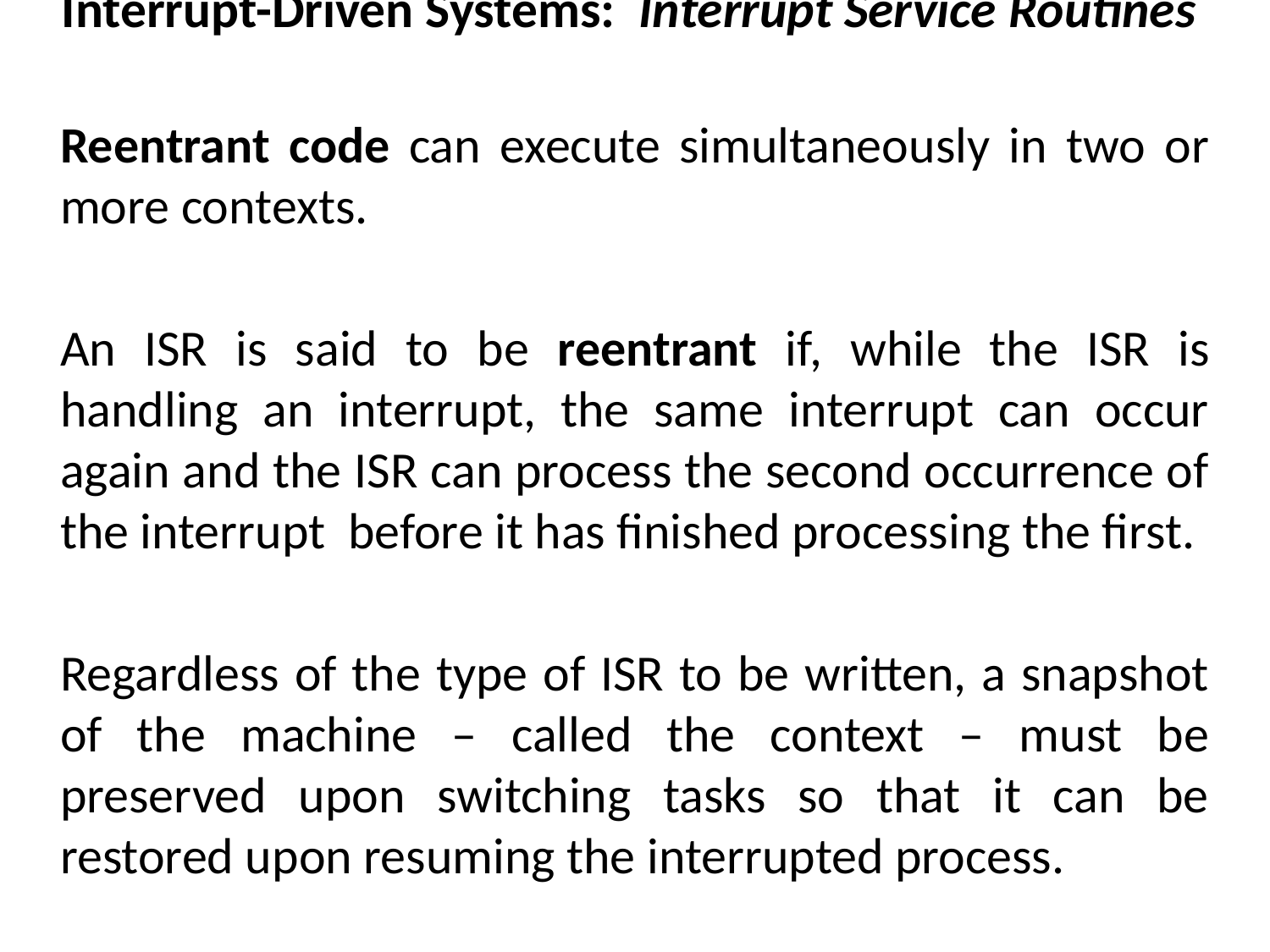

Interrupt-Driven Systems:  Interrupt Service Routines
Reentrant code can execute simultaneously in two or more contexts.

An ISR is said to be reentrant if, while the ISR is handling an interrupt, the same interrupt can occur again and the ISR can process the second occurrence of the interrupt  before it has finished processing the first.

Regardless of the type of ISR to be written, a snapshot of the machine – called the context – must be preserved upon switching tasks so that it can be restored upon resuming the interrupted process.